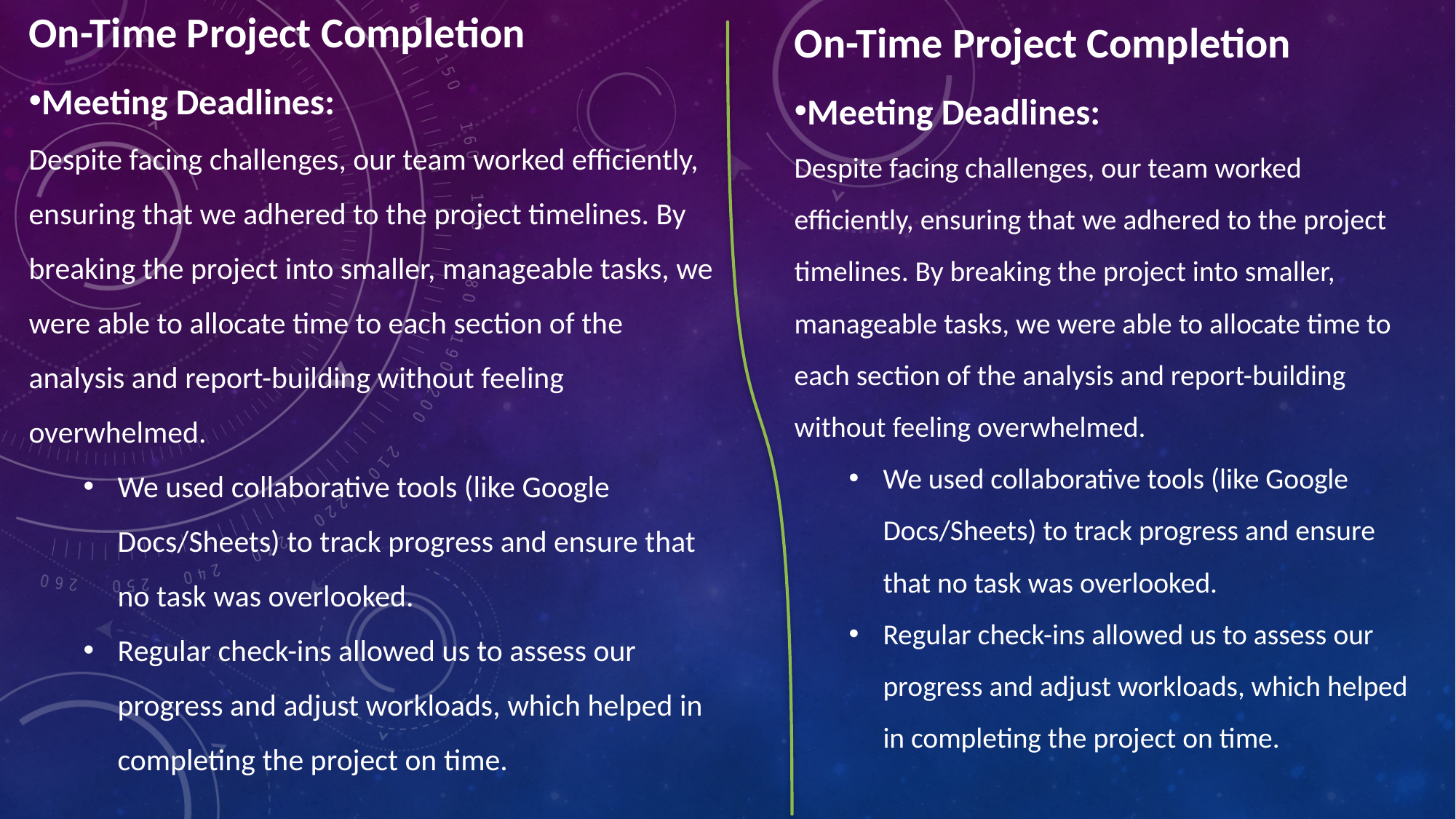

On-Time Project Completion
Meeting Deadlines:
Despite facing challenges, our team worked efficiently, ensuring that we adhered to the project timelines. By breaking the project into smaller, manageable tasks, we were able to allocate time to each section of the analysis and report-building without feeling overwhelmed.
We used collaborative tools (like Google Docs/Sheets) to track progress and ensure that no task was overlooked.
Regular check-ins allowed us to assess our progress and adjust workloads, which helped in completing the project on time.
On-Time Project Completion
Meeting Deadlines:
Despite facing challenges, our team worked efficiently, ensuring that we adhered to the project timelines. By breaking the project into smaller, manageable tasks, we were able to allocate time to each section of the analysis and report-building without feeling overwhelmed.
We used collaborative tools (like Google Docs/Sheets) to track progress and ensure that no task was overlooked.
Regular check-ins allowed us to assess our progress and adjust workloads, which helped in completing the project on time.